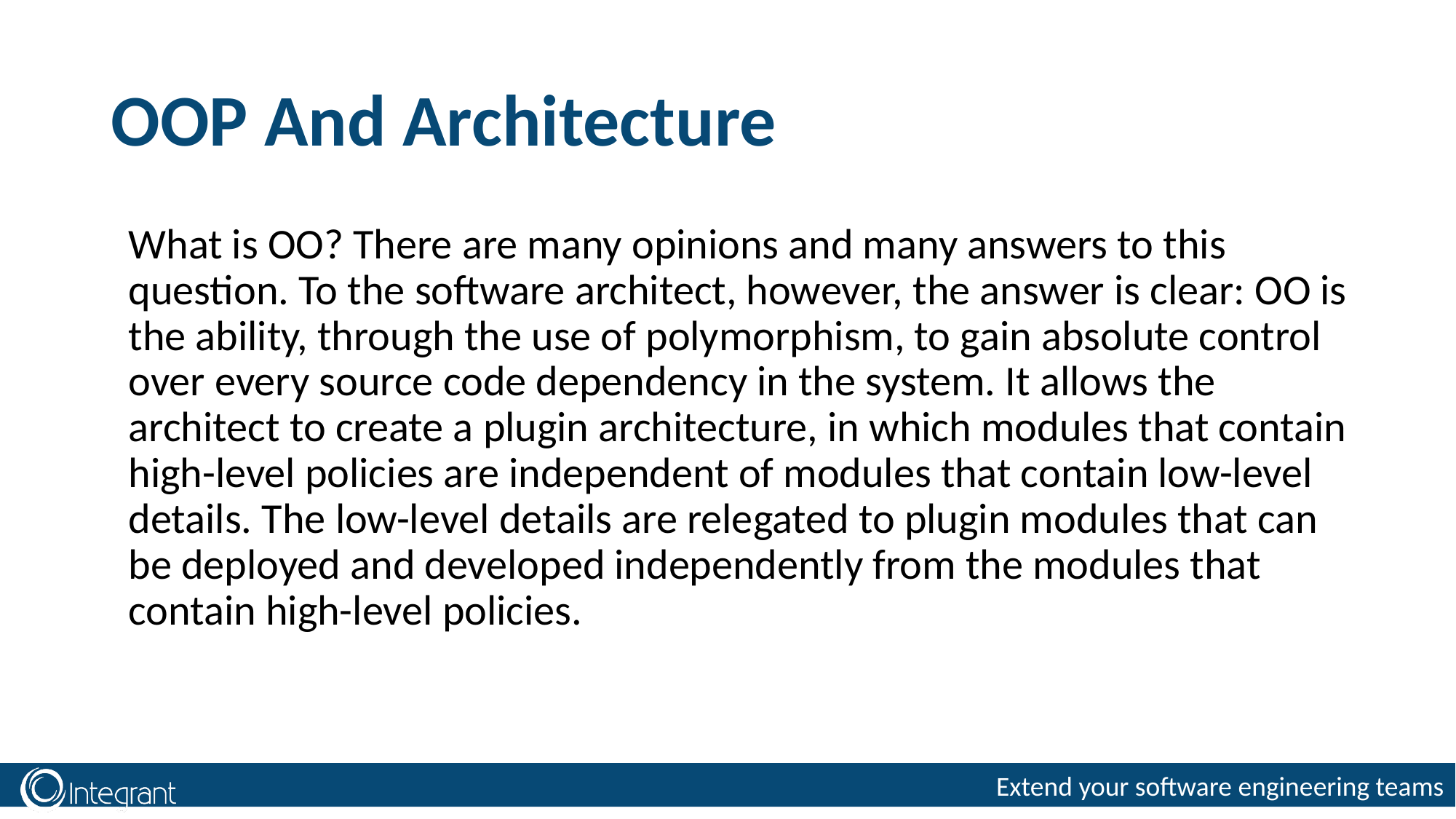

# OOP And Architecture

What is OO? There are many opinions and many answers to this question. To the software architect, however, the answer is clear: OO is the ability, through the use of polymorphism, to gain absolute control over every source code dependency in the system. It allows the architect to create a plugin architecture, in which modules that contain high-level policies are independent of modules that contain low-level details. The low-level details are relegated to plugin modules that can be deployed and developed independently from the modules that contain high-level policies.